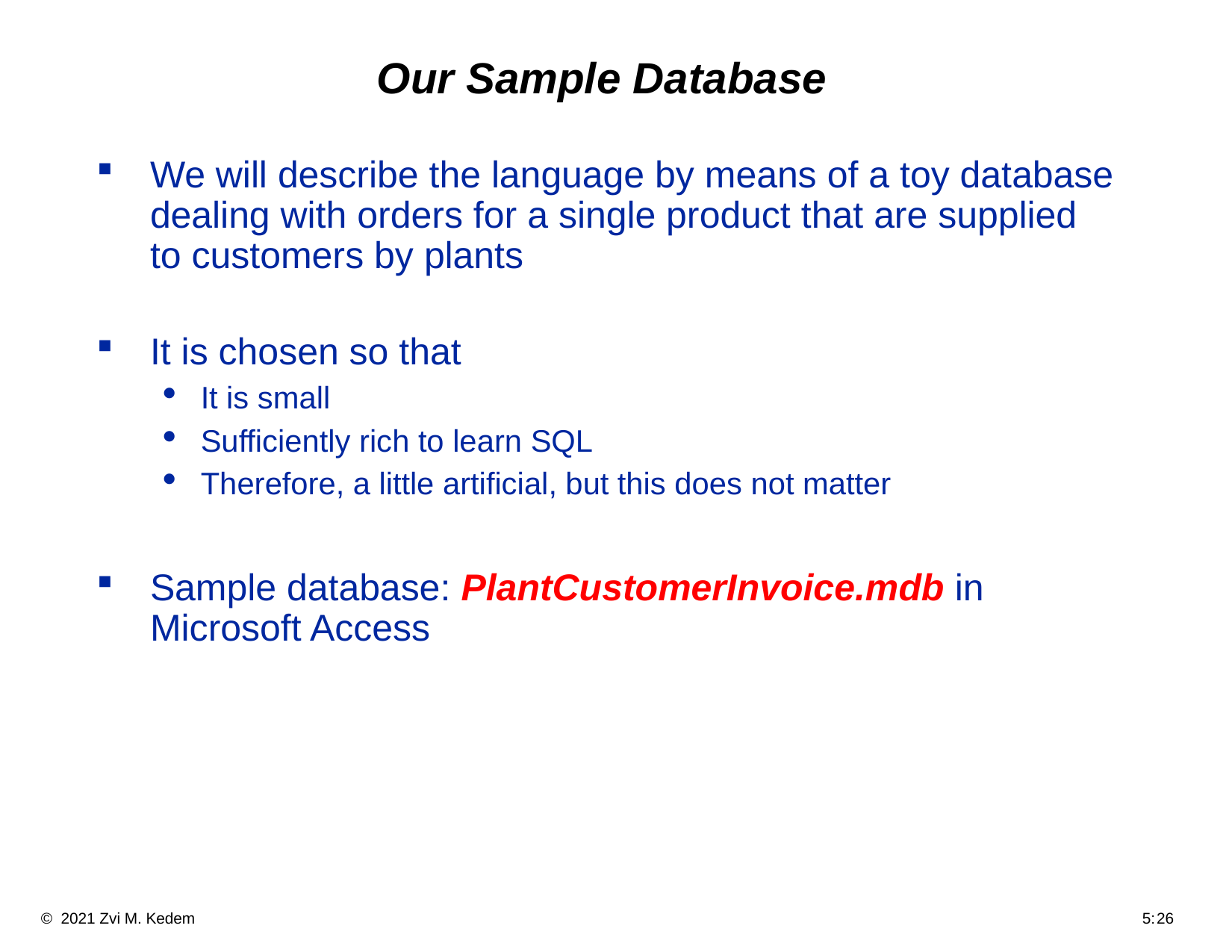

# Our Sample Database
We will describe the language by means of a toy database dealing with orders for a single product that are supplied to customers by plants
It is chosen so that
It is small
Sufficiently rich to learn SQL
Therefore, a little artificial, but this does not matter

Sample database: PlantCustomerInvoice.mdb in Microsoft Access